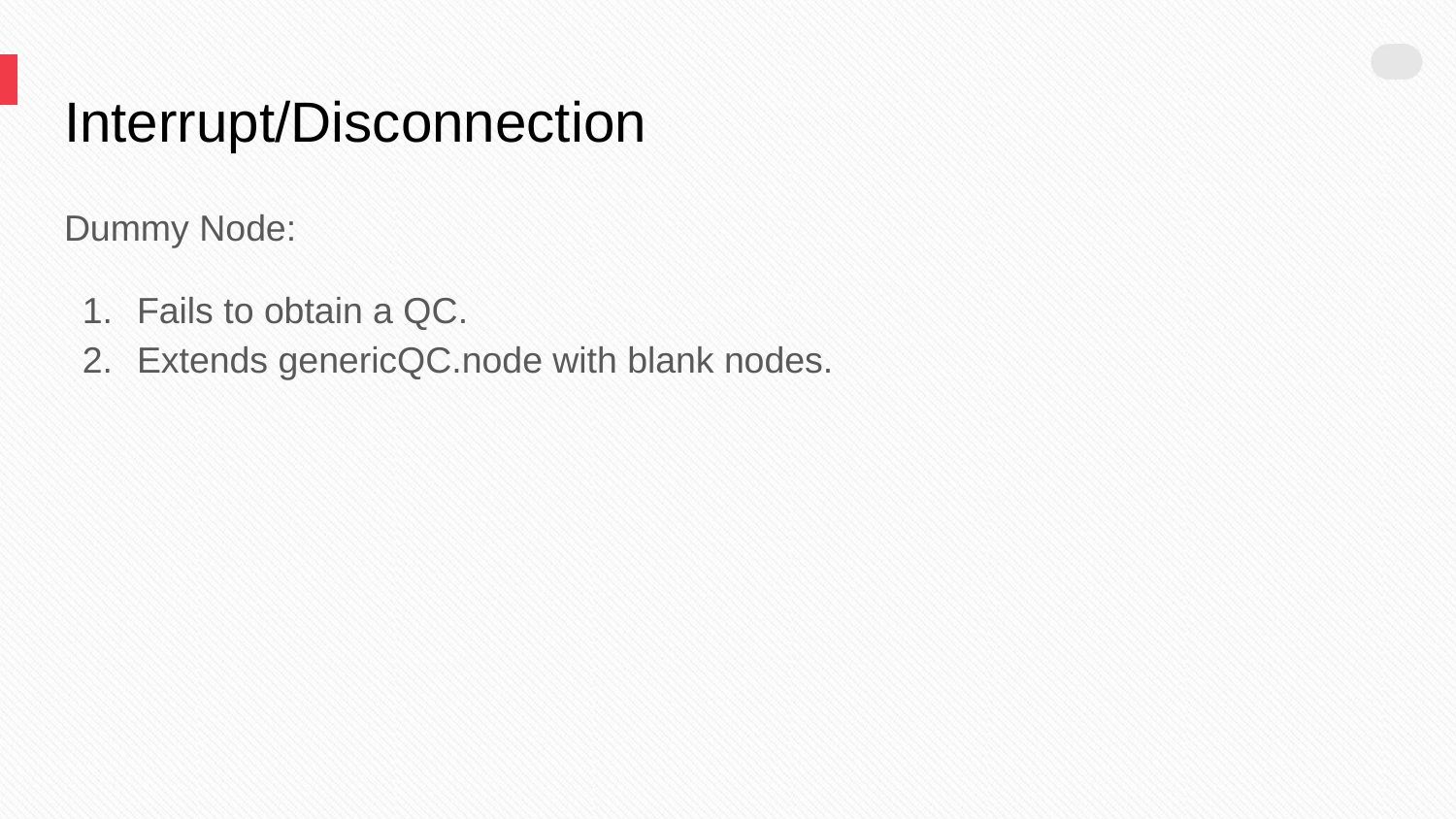

# Interrupt/Disconnection
Dummy Node:
Fails to obtain a QC.
Extends genericQC.node with blank nodes.